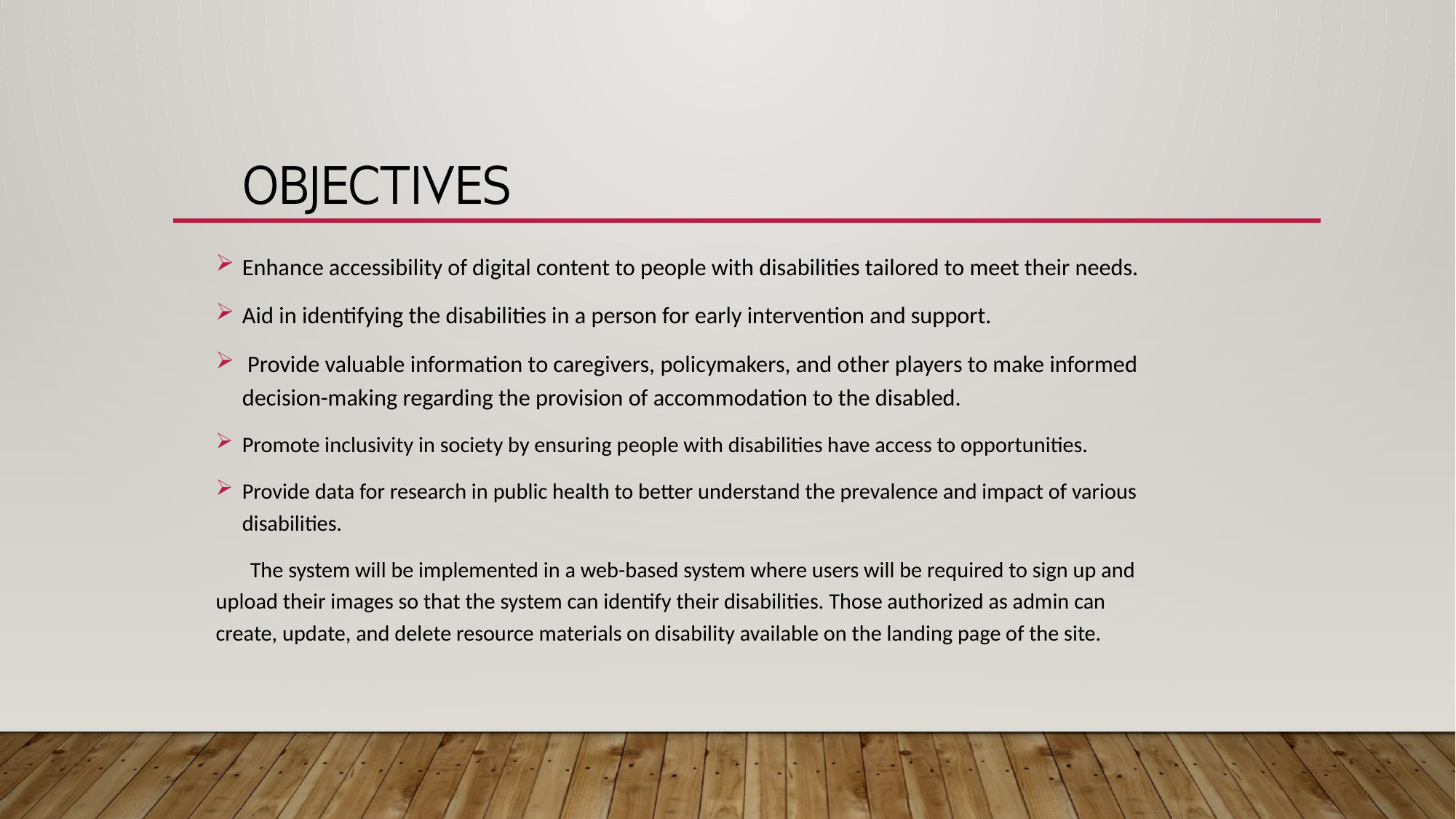

OBJECTIVES
Enhance accessibility of digital content to people with disabilities tailored to meet their needs.
Aid in identifying the disabilities in a person for early intervention and support.
 Provide valuable information to caregivers, policymakers, and other players to make informed
decision-making regarding the provision of accommodation to the disabled.
Promote inclusivity in society by ensuring people with disabilities have access to opportunities.
Provide data for research in public health to better understand the prevalence and impact of various
disabilities.
       The system will be implemented in a web-based system where users will be required to sign up and
upload their images so that the system can identify their disabilities. Those authorized as admin can
create, update, and delete resource materials on disability available on the landing page of the site.